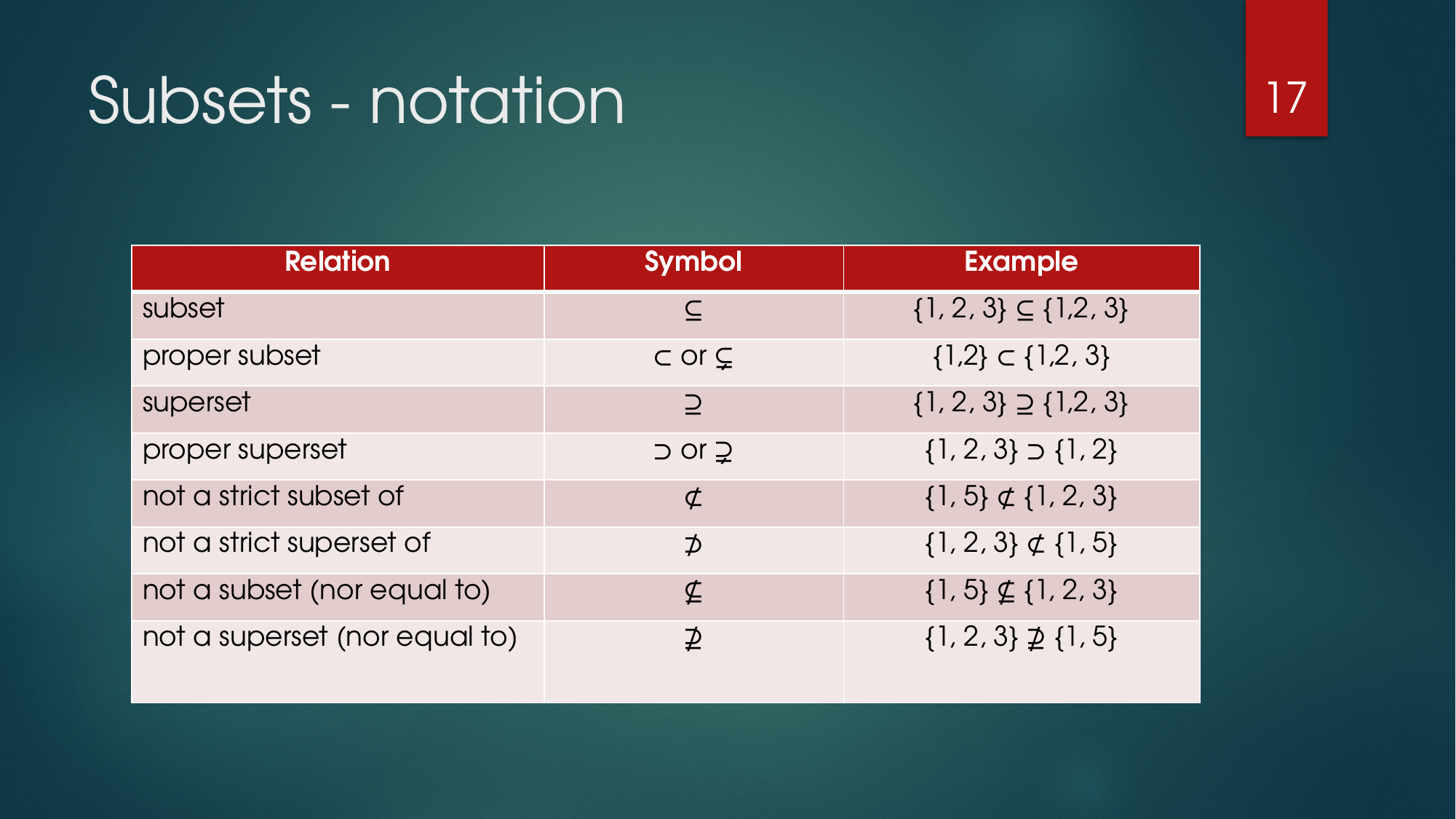

17
# Subsets - notation
| Relation | Symbol | Example |
| --- | --- | --- |
| subset | ⊆ | {1, 2, 3} ⊆ {1,2, 3} |
| proper subset | ⊂ or ⊊ | {1,2} ⊂ {1,2, 3} |
| superset | ⊇ | {1, 2, 3} ⊇ {1,2, 3} |
| proper superset | ⊃ or ⊋ | {1, 2, 3} ⊃ {1, 2} |
| not a strict subset of | ⊄ | {1, 5} ⊄ {1, 2, 3} |
| not a strict superset of | ⊅ | {1, 2, 3} ⊄ {1, 5} |
| not a subset (nor equal to) | ⊈ | {1, 5} ⊈ {1, 2, 3} |
| not a superset (nor equal to) | ⊉ | {1, 2, 3} ⊉ {1, 5} |